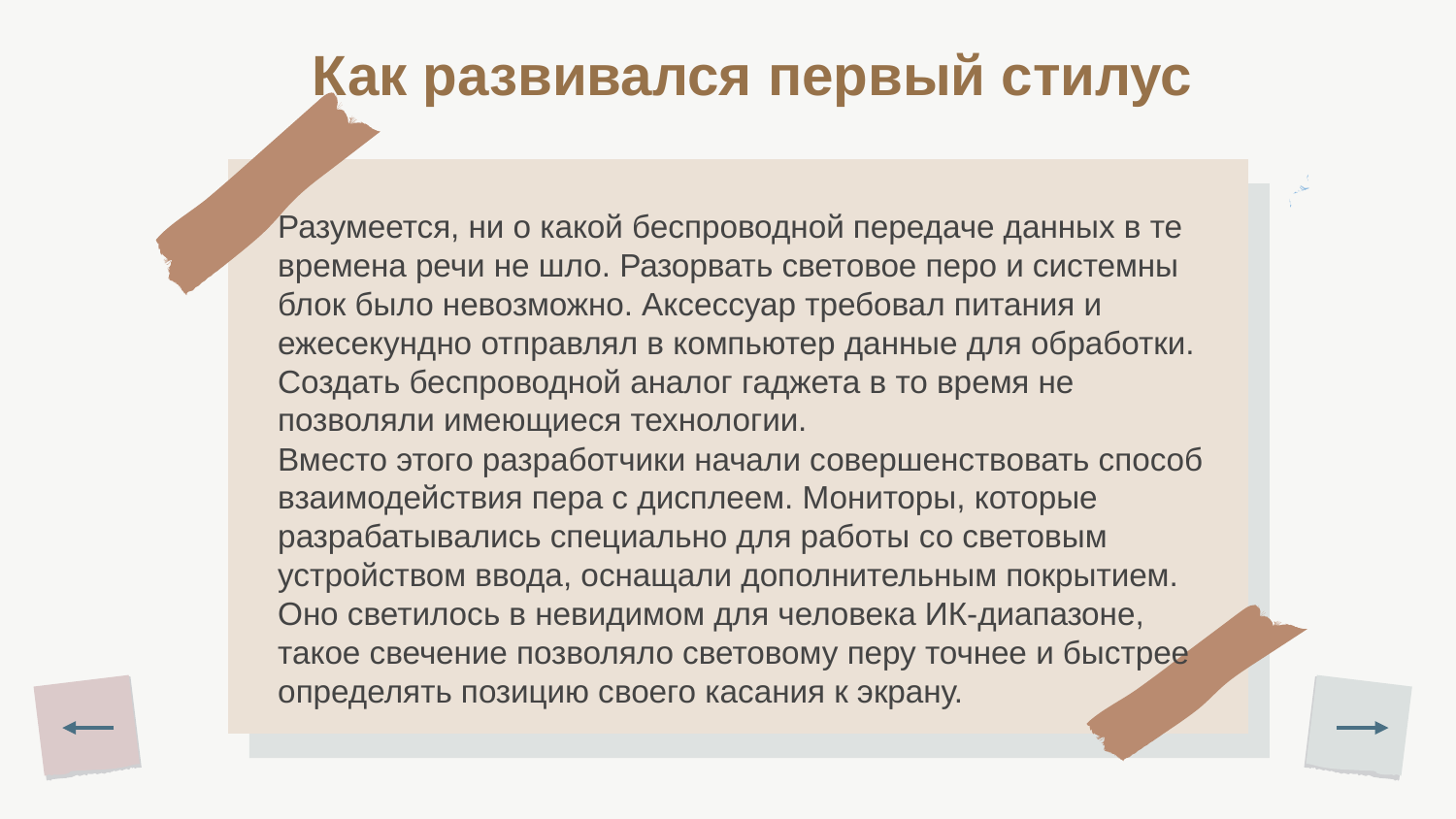

Как развивался первый стилус

Разумеется, ни о какой беспроводной передаче данных в те времена речи не шло. Разорвать световое перо и системны блок было невозможно. Аксессуар требовал питания и ежесекундно отправлял в компьютер данные для обработки.
Создать беспроводной аналог гаджета в то время не позволяли имеющиеся технологии.
Вместо этого разработчики начали совершенствовать способ взаимодействия пера с дисплеем. Мониторы, которые разрабатывались специально для работы со световым устройством ввода, оснащали дополнительным покрытием. Оно светилось в невидимом для человека ИК-диапазоне, такое свечение позволяло световому перу точнее и быстрее определять позицию своего касания к экрану.